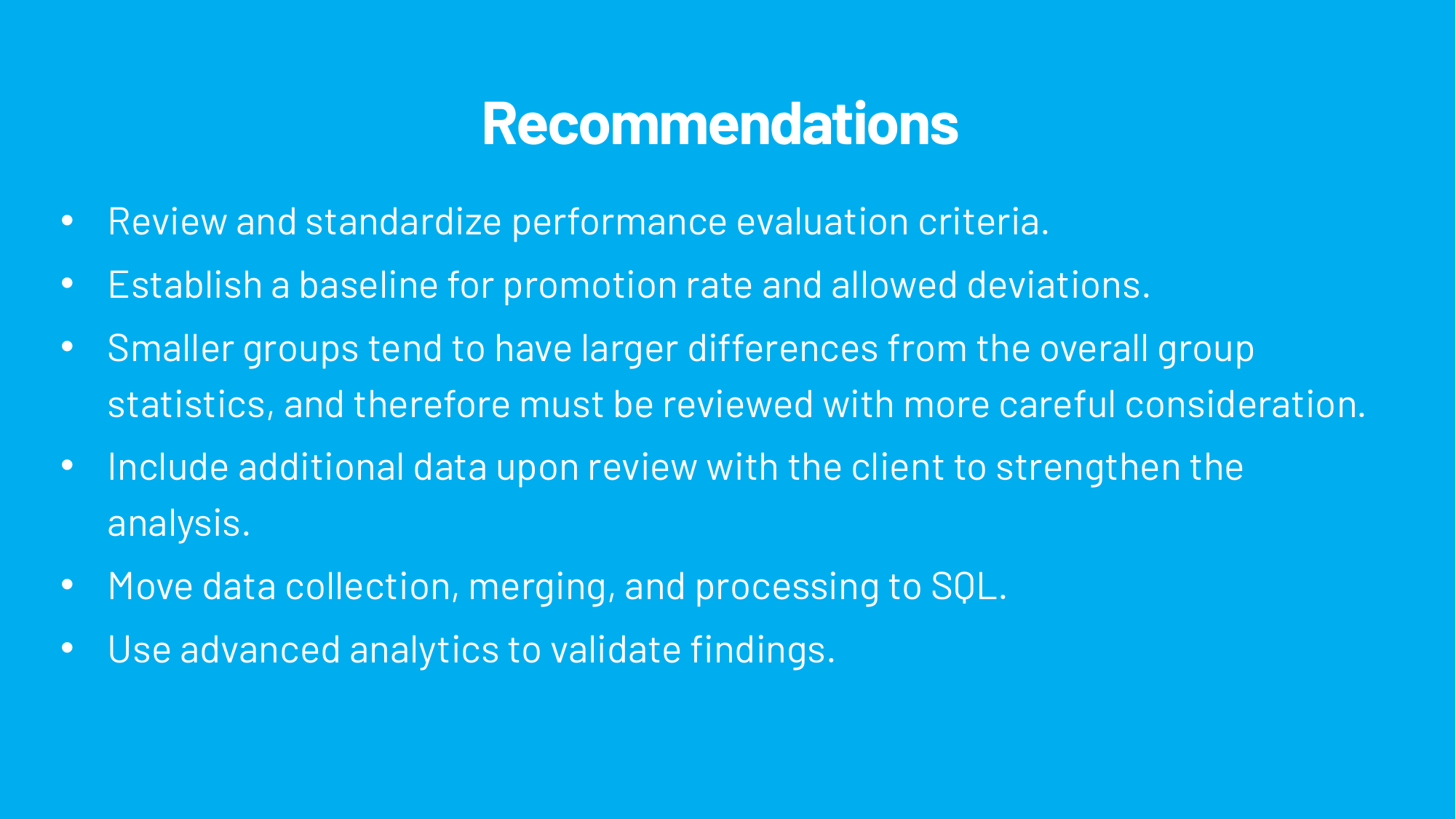

# Recommendations
Review and standardize performance evaluation criteria.
Establish a baseline for promotion rate and allowed deviations.
Smaller groups tend to have larger differences from the overall group statistics, and therefore must be reviewed with more careful consideration.
Include additional data upon review with the client to strengthen the analysis.
Move data collection, merging, and processing to SQL.
Use advanced analytics to validate findings.